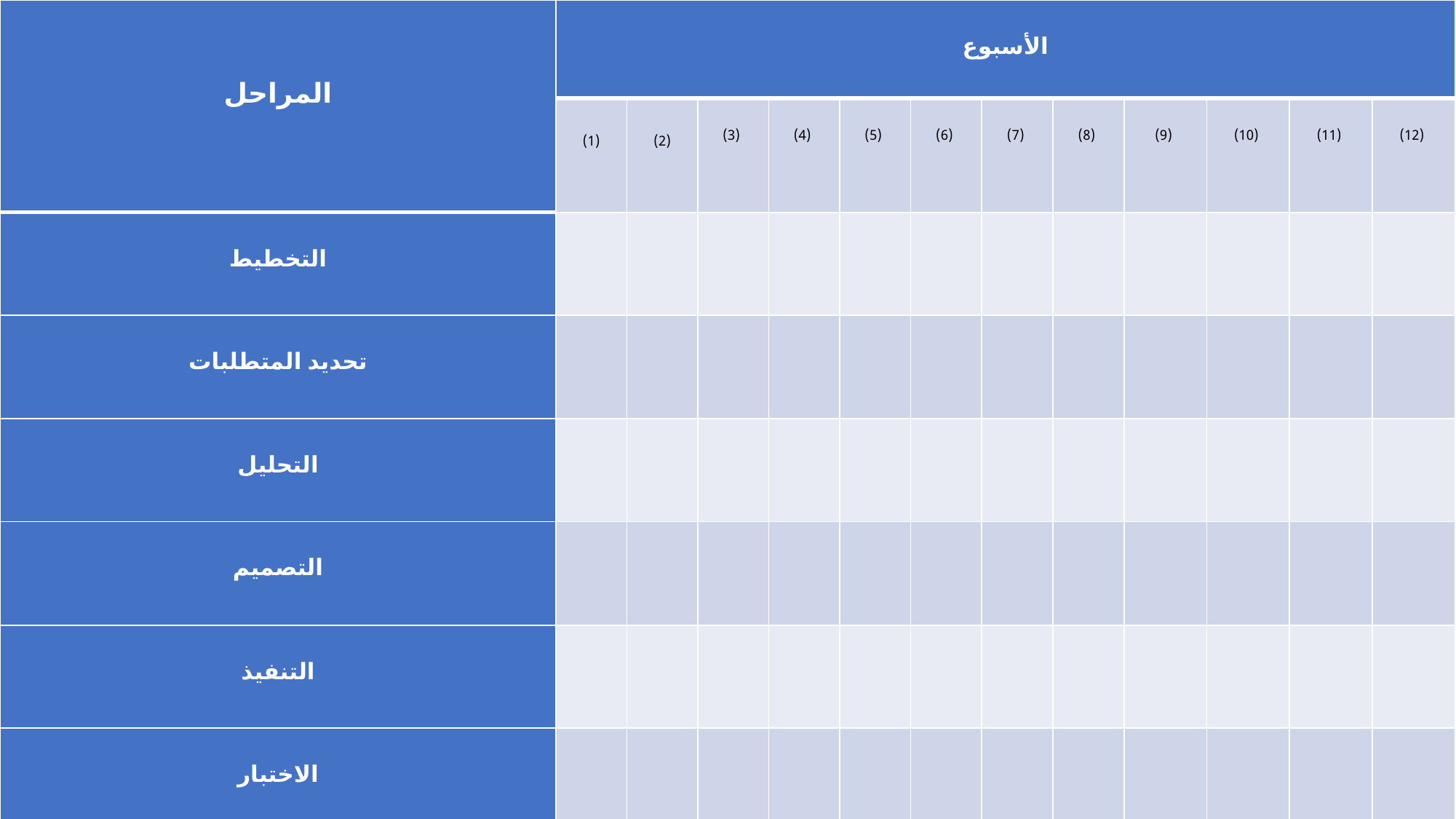

| المراحل | الأسبوع |  |  |  |  |  |  |  |  |  |  |  |
| --- | --- | --- | --- | --- | --- | --- | --- | --- | --- | --- | --- | --- |
|  | (1) | (2) | (3) | (4) | (5) | (6) | (7) | (8) | (9) | (10) | (11) | (12) |
| التخطيط |  |  |  |  |  |  |  |  |  |  |  |  |
| تحديد المتطلبات |  |  |  |  |  |  |  |  |  |  |  |  |
| التحليل |  |  |  |  |  |  |  |  |  |  |  |  |
| التصميم |  |  |  |  |  |  |  |  |  |  |  |  |
| التنفيذ |  |  |  |  |  |  |  |  |  |  |  |  |
| الاختبار |  |  |  |  |  |  |  |  |  |  |  |  |